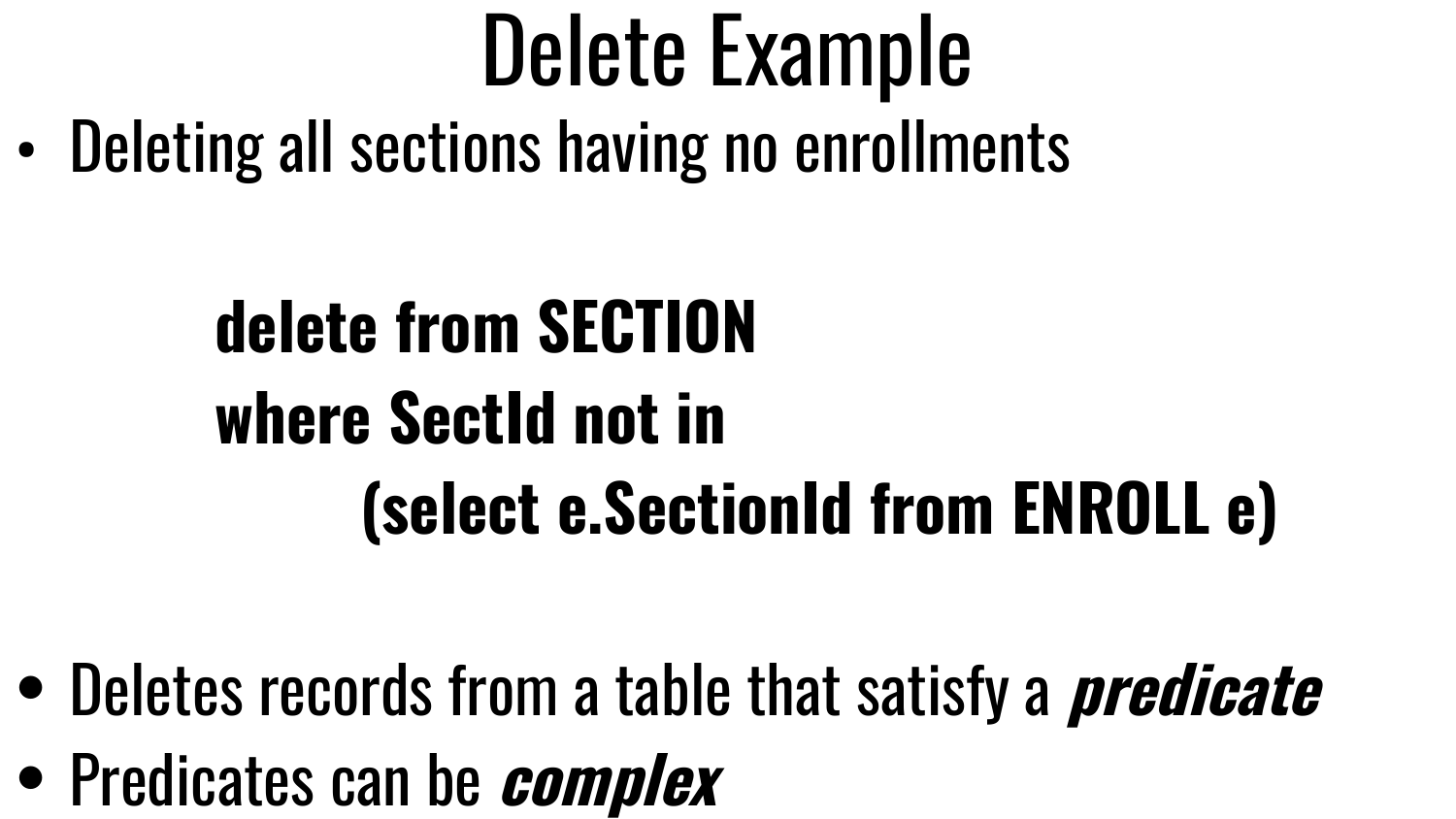

# Delete Example

Deleting all sections having no enrollments

		delete from SECTION
		where SectId not in
			(select e.SectionId from ENROLL e)

Deletes records from a table that satisfy a predicate
Predicates can be complex